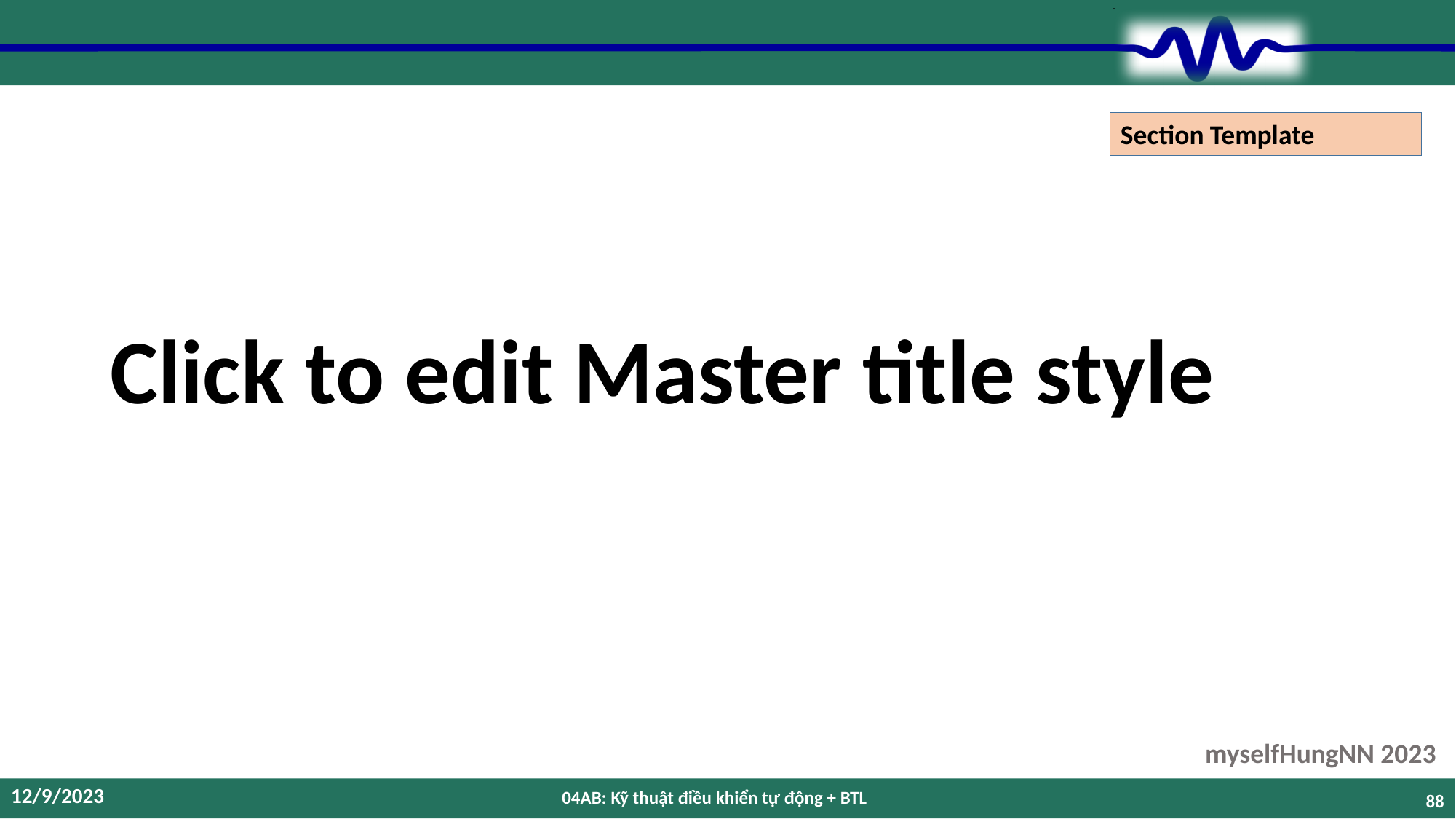

Section Template

12/9/2023
04AB: Kỹ thuật điều khiển tự động + BTL
88